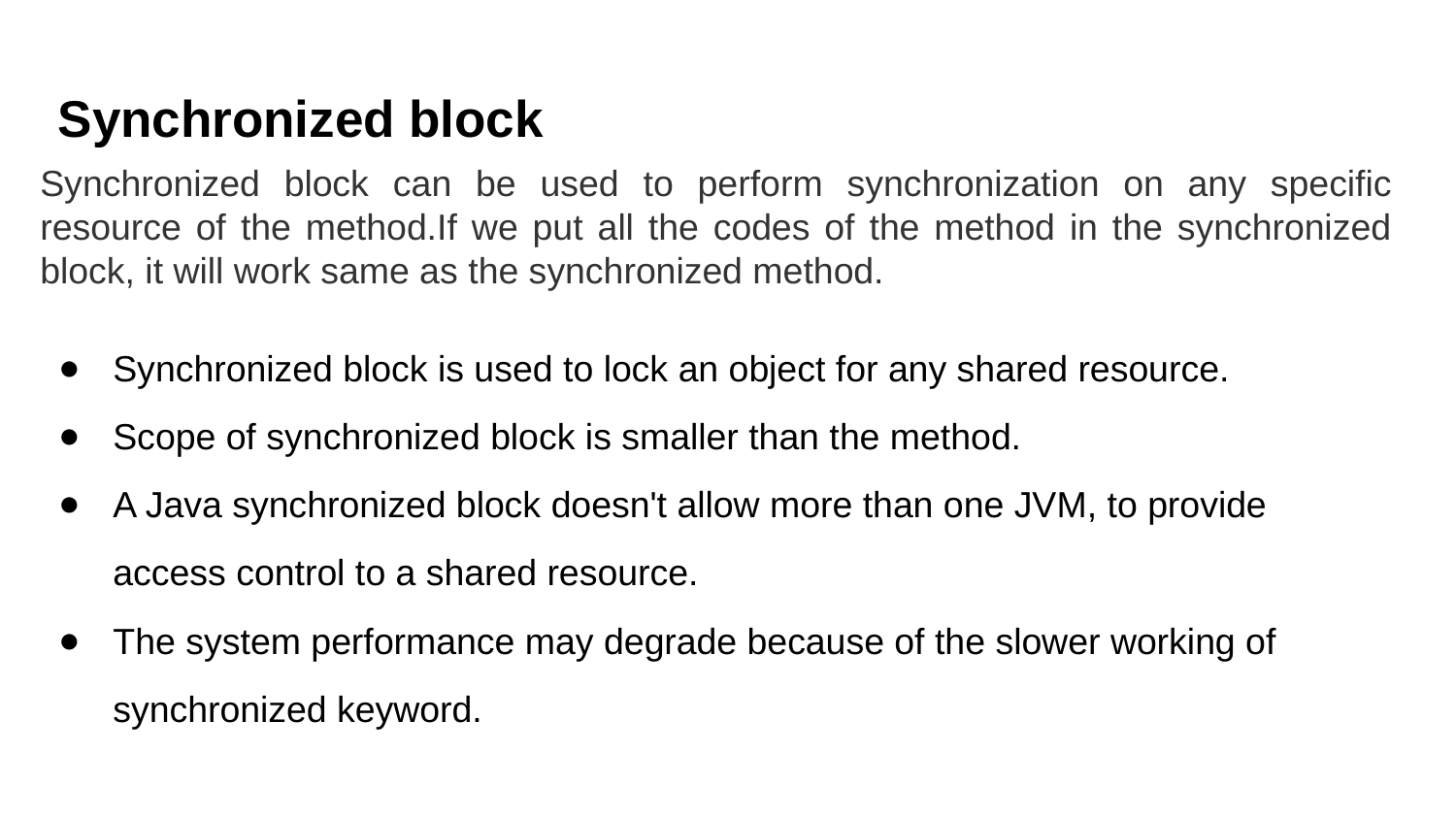

# Synchronized block
Synchronized block can be used to perform synchronization on any specific resource of the method.If we put all the codes of the method in the synchronized block, it will work same as the synchronized method.
Synchronized block is used to lock an object for any shared resource.
Scope of synchronized block is smaller than the method.
A Java synchronized block doesn't allow more than one JVM, to provide access control to a shared resource.
The system performance may degrade because of the slower working of synchronized keyword.